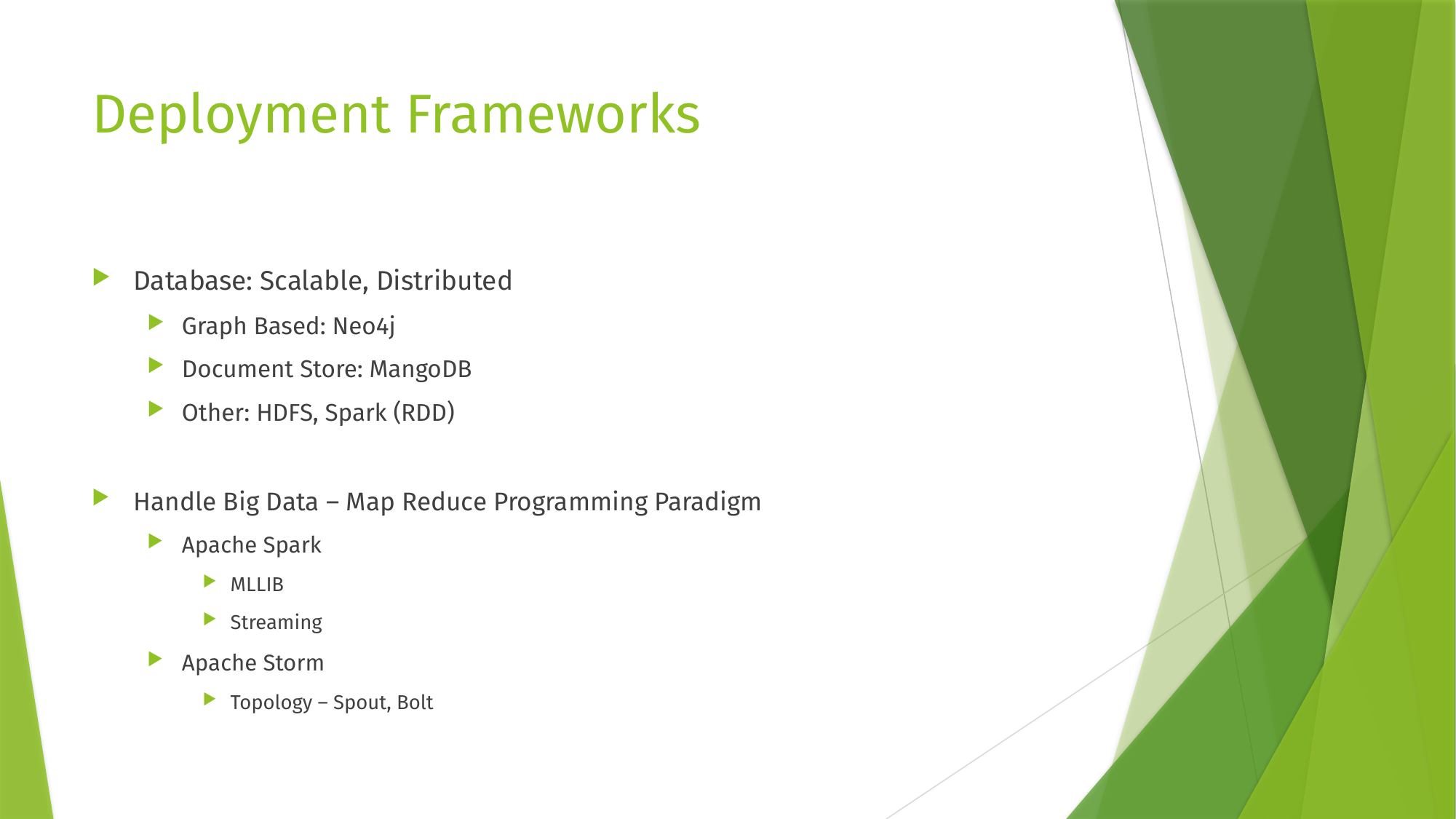

# Deployment Frameworks
Database: Scalable, Distributed
Graph Based: Neo4j
Document Store: MangoDB
Other: HDFS, Spark (RDD)

Handle Big Data – Map Reduce Programming Paradigm
Apache Spark
MLLIB
Streaming
Apache Storm
Topology – Spout, Bolt